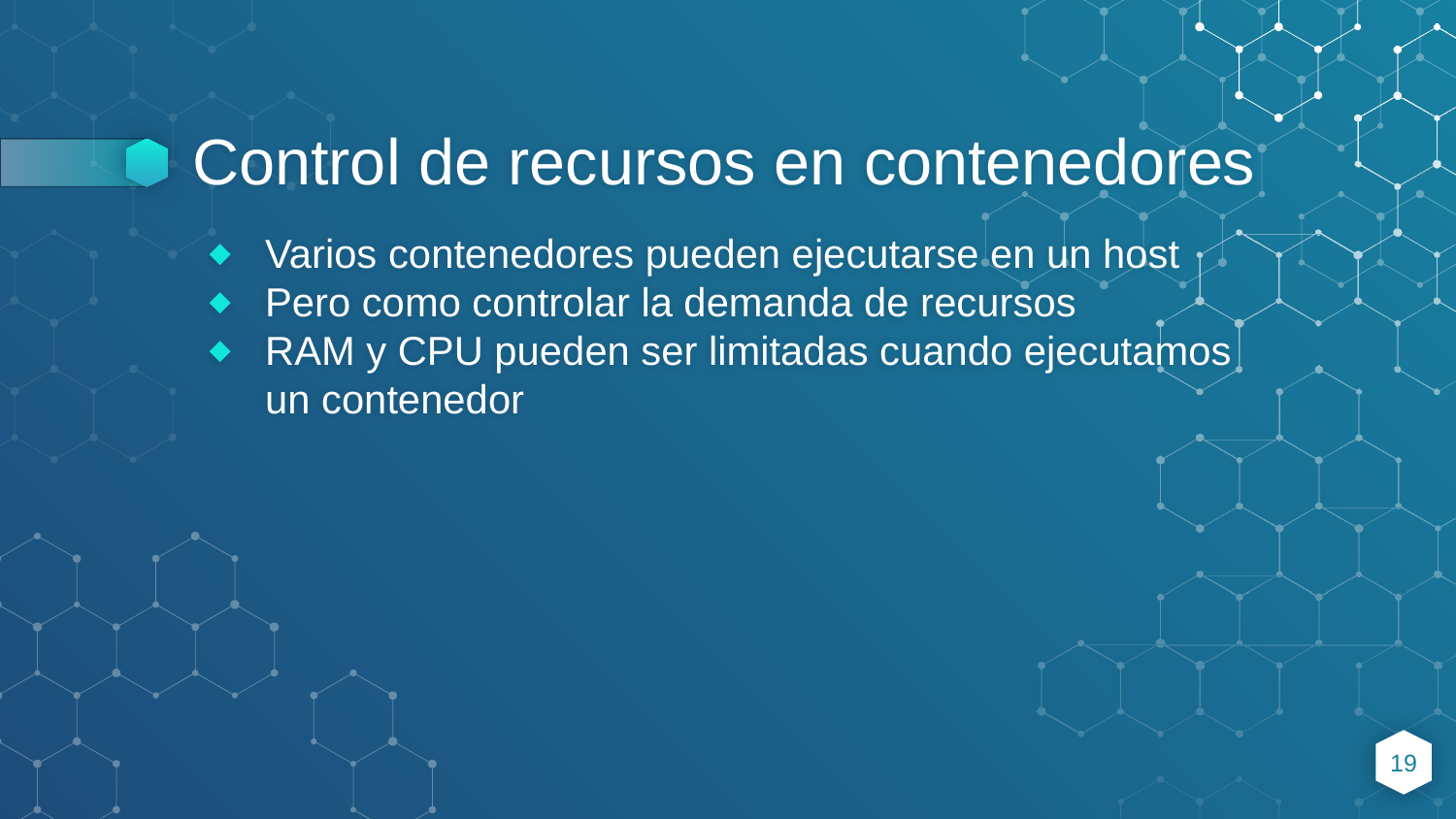

# Control de recursos en contenedores
Varios contenedores pueden ejecutarse en un host
Pero como controlar la demanda de recursos
RAM y CPU pueden ser limitadas cuando ejecutamos un contenedor
19